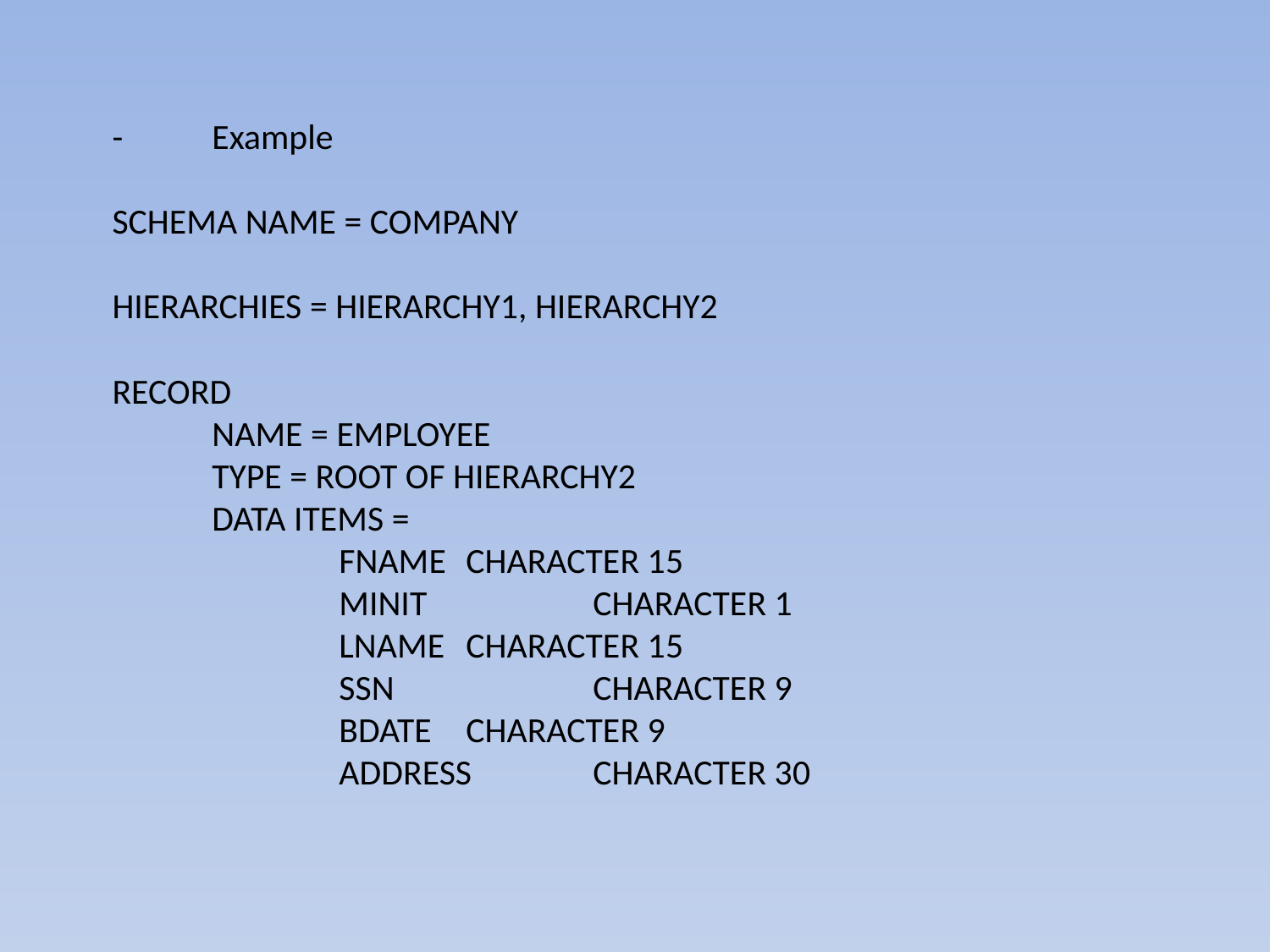

-	Example

SCHEMA NAME = COMPANY

HIERARCHIES = HIERARCHY1, HIERARCHY2

RECORD
	NAME = EMPLOYEE
	TYPE = ROOT OF HIERARCHY2
	DATA ITEMS =
		FNAME	CHARACTER 15
		MINIT		CHARACTER 1
		LNAME 	CHARACTER 15
		SSN		CHARACTER 9
		BDATE	CHARACTER 9
		ADDRESS	CHARACTER 30